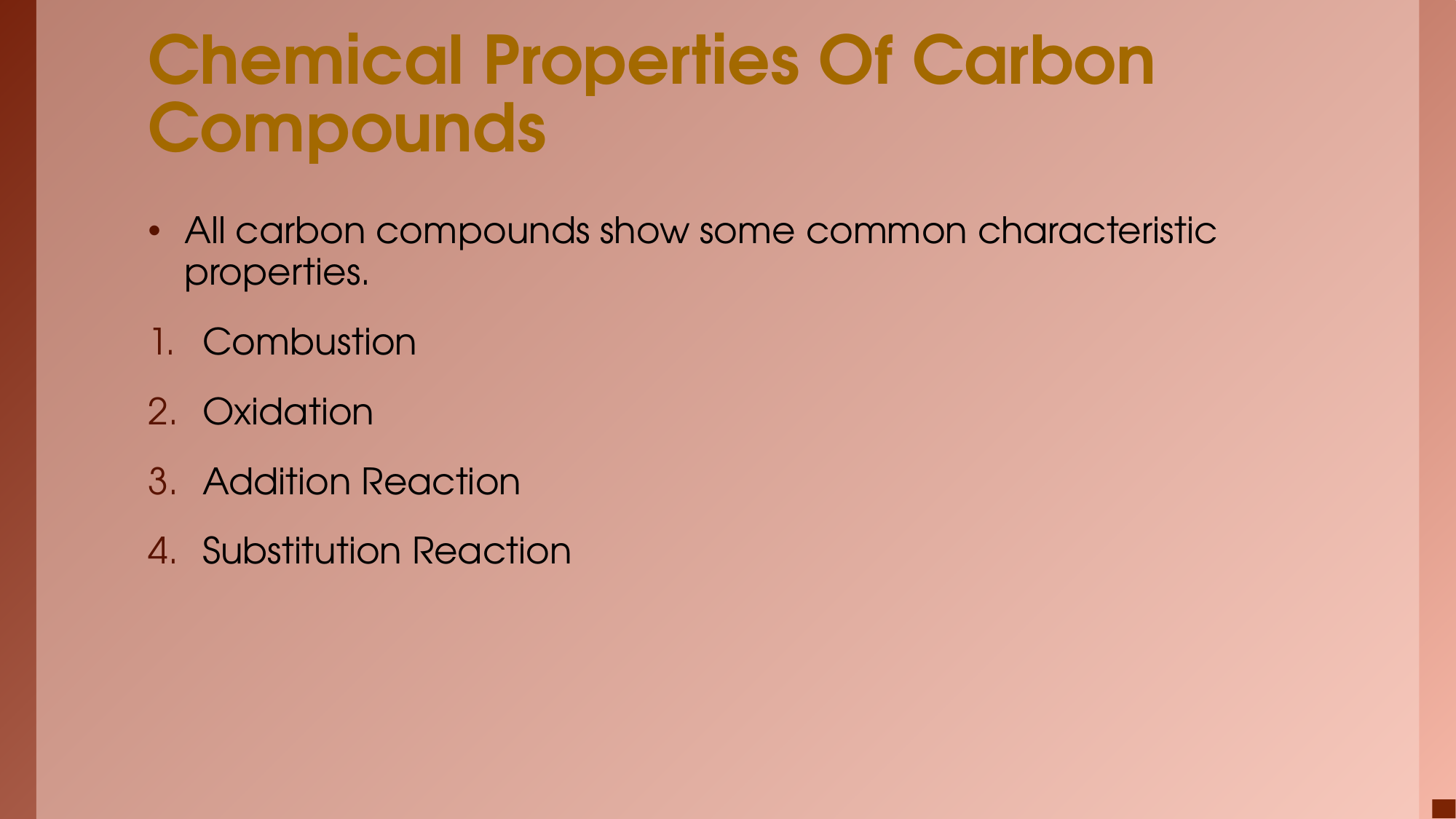

# Chemical Properties Of Carbon Compounds
All carbon compounds show some common characteristic properties.
Combustion
Oxidation
Addition Reaction
Substitution Reaction